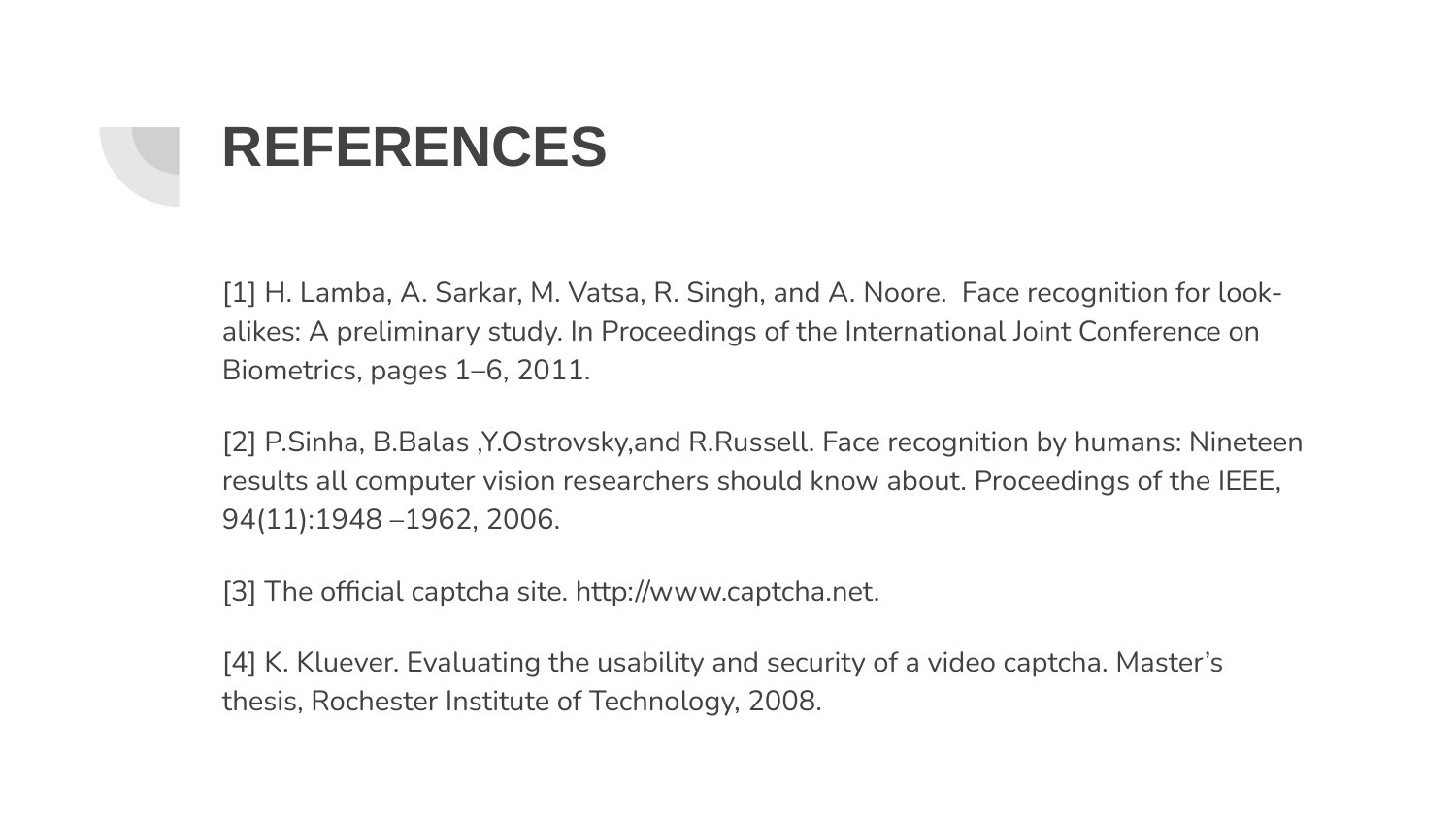

# REFERENCES
[1] H. Lamba, A. Sarkar, M. Vatsa, R. Singh, and A. Noore.  Face recognition for look-alikes: A preliminary study. In Proceedings of the International Joint Conference on Biometrics, pages 1–6, 2011.
[2] P.Sinha, B.Balas ,Y.Ostrovsky,and R.Russell. Face recognition by humans: Nineteen results all computer vision researchers should know about. Proceedings of the IEEE, 94(11):1948 –1962, 2006.
[3] The official captcha site. http://www.captcha.net.
[4] K. Kluever. Evaluating the usability and security of a video captcha. Master’s thesis, Rochester Institute of Technology, 2008.